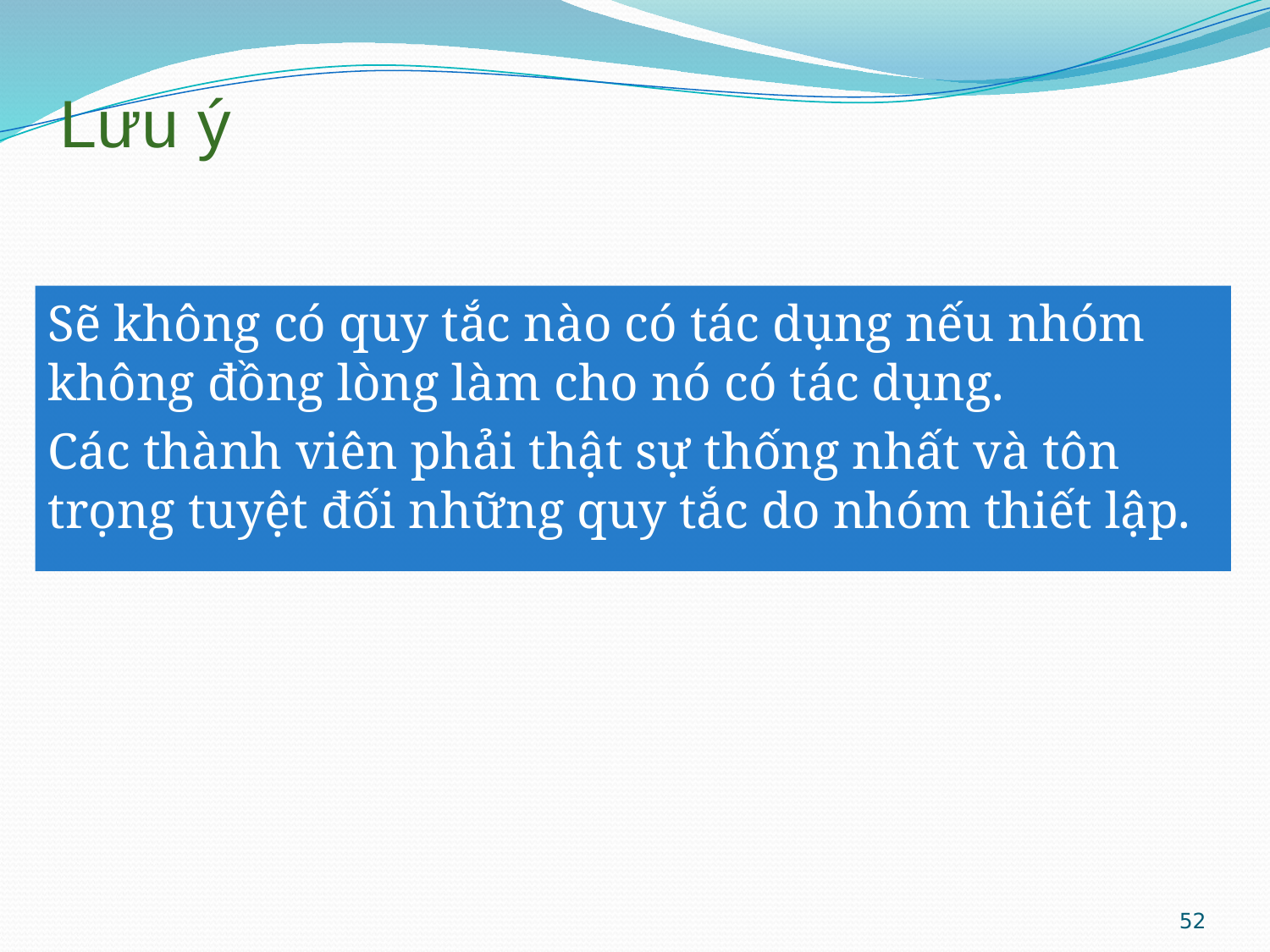

# Lưu ý
Sẽ không có quy tắc nào có tác dụng nếu nhóm không đồng lòng làm cho nó có tác dụng.
Các thành viên phải thật sự thống nhất và tôn trọng tuyệt đối những quy tắc do nhóm thiết lập.

52